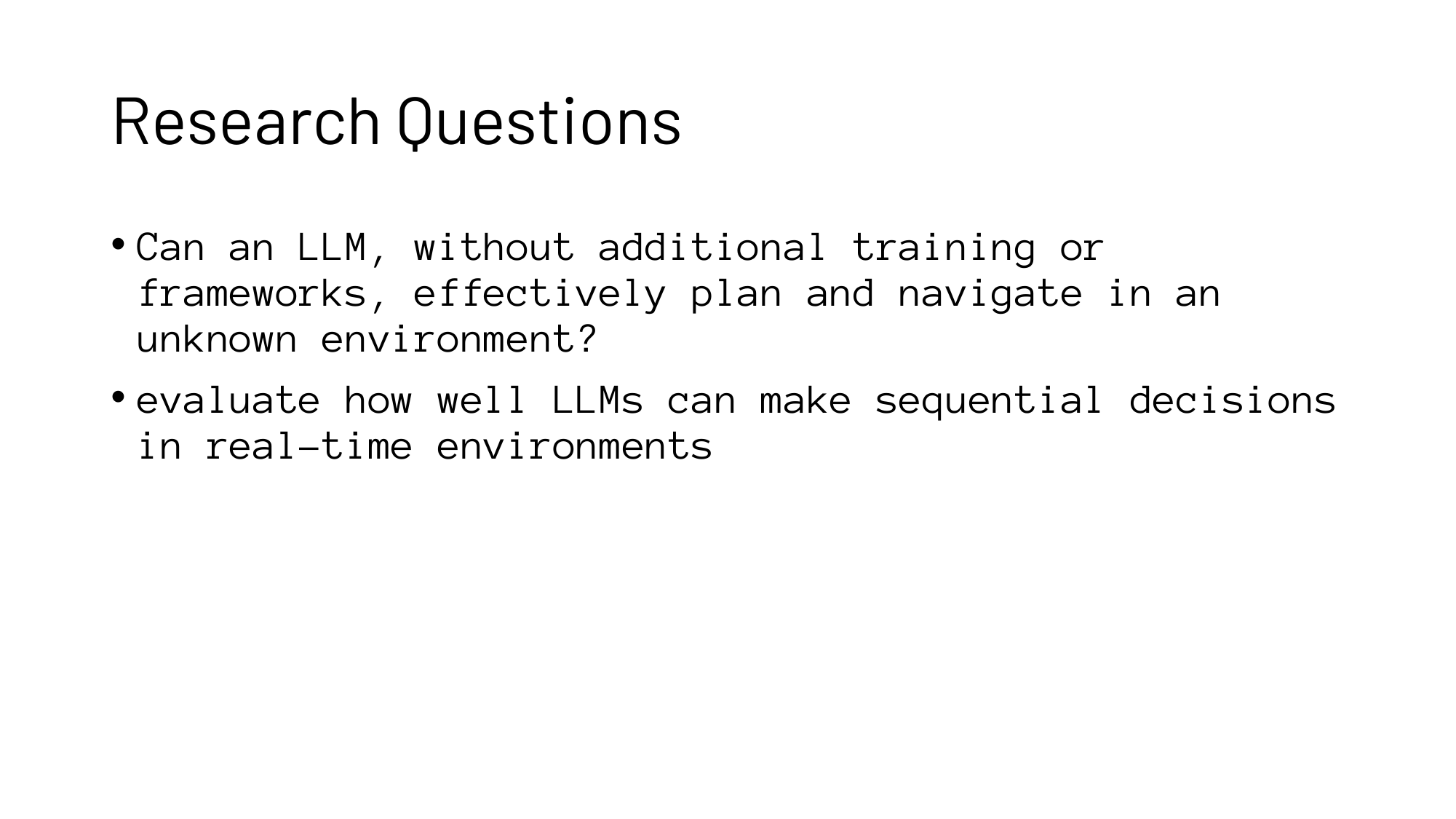

# Research Questions
Can an LLM, without additional training or frameworks, effectively plan and navigate in an unknown environment?
evaluate how well LLMs can make sequential decisions in real-time environments